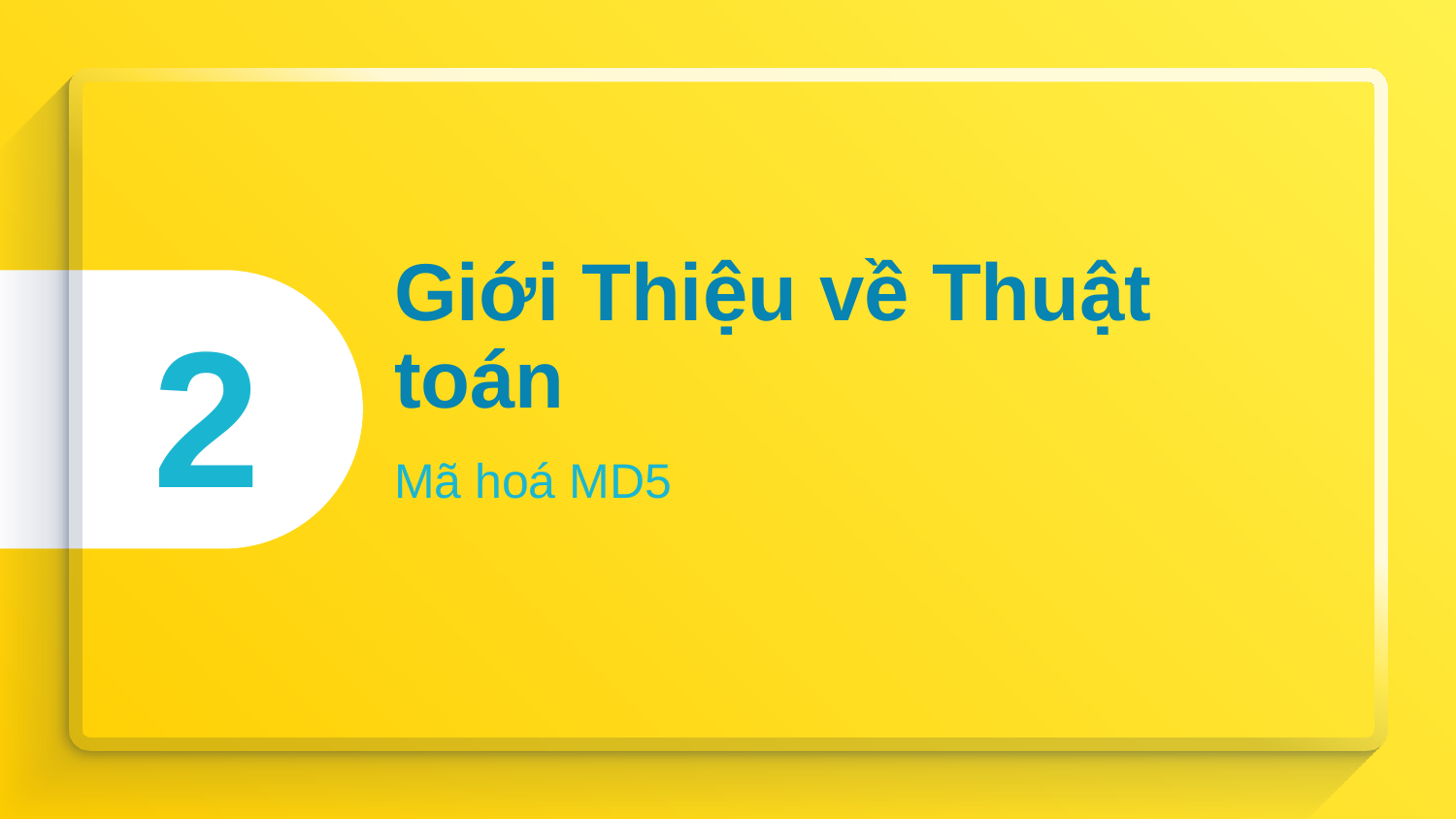

2
# Giới Thiệu về Thuật toán
Mã hoá MD5